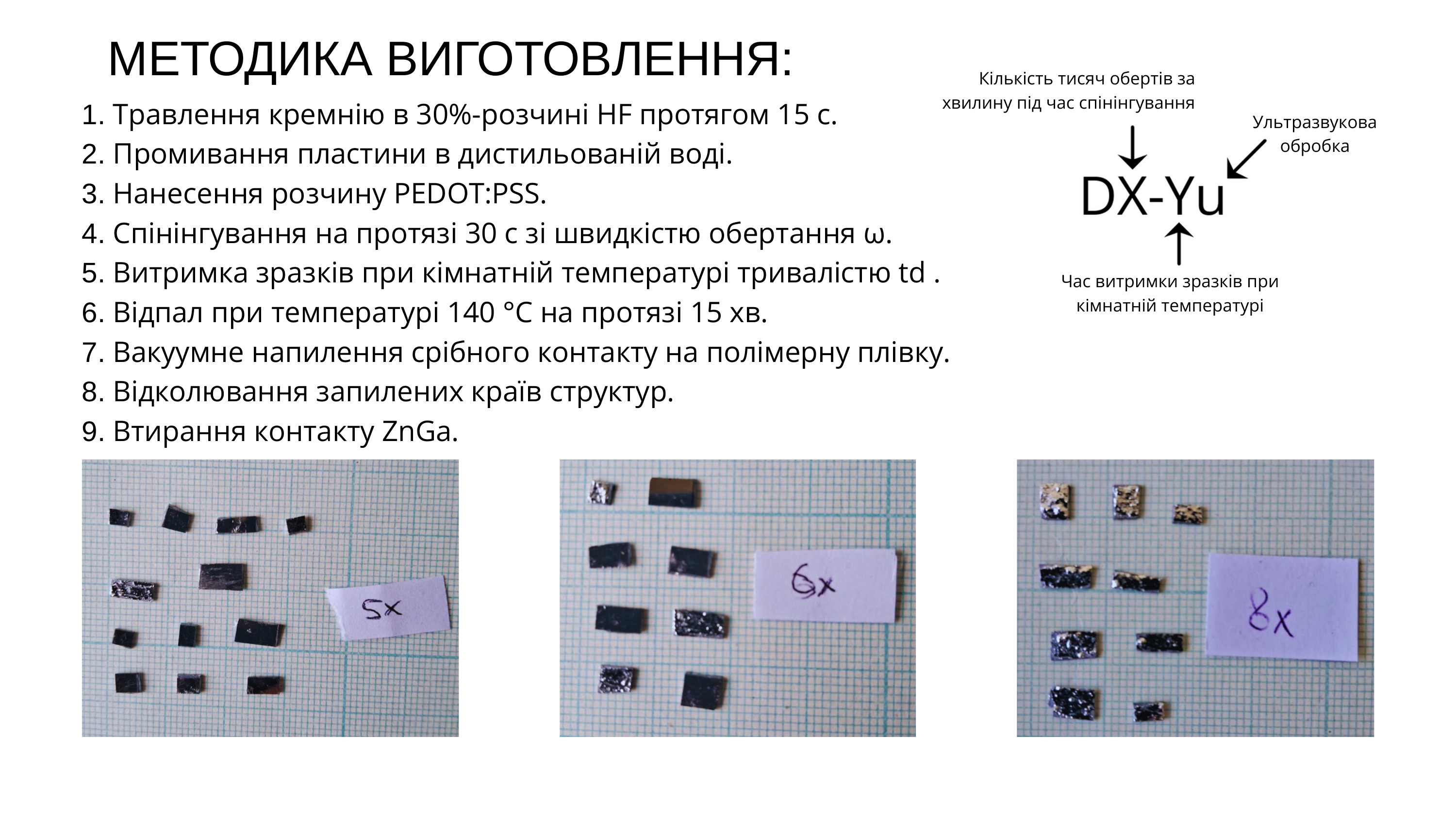

МЕТОДИКА ВИГОТОВЛЕННЯ:
Кількість тисяч обертів за хвилину під час спінінгування
1. Травлення кремнію в 30%-розчині HF протягом 15 c.
2. Промивання пластини в дистильованій воді.
3. Нанесення розчину PEDOT:PSS.
4. Спінінгування на протязі 30 с зі швидкістю обертання ω.
5. Витримка зразків при кімнатній температурі тривалістю td .
6. Відпал при температурі 140 °С на протязі 15 хв.
7. Вакуумне напилення срібного контакту на полімерну плівку.
8. Відколювання запилених країв структур.
9. Втирання контакту ZnGa.
Ультразвукова обробка

Час витримки зразків при кімнатній температурі